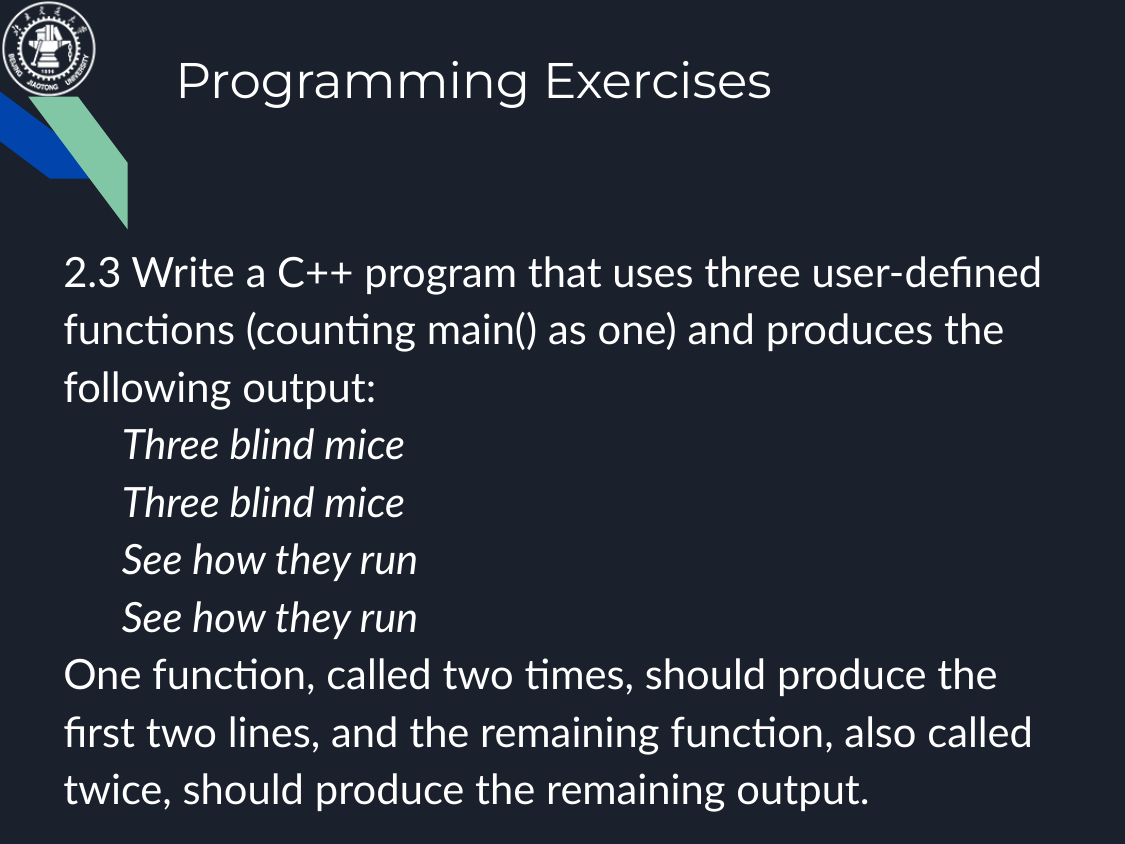

# Programming Exercises
2.3 Write a C++ program that uses three user-defined functions (counting main() as one) and produces the following output:
      Three blind mice
      Three blind mice
      See how they run
      See how they run
One function, called two times, should produce the first two lines, and the remaining function, also called twice, should produce the remaining output.